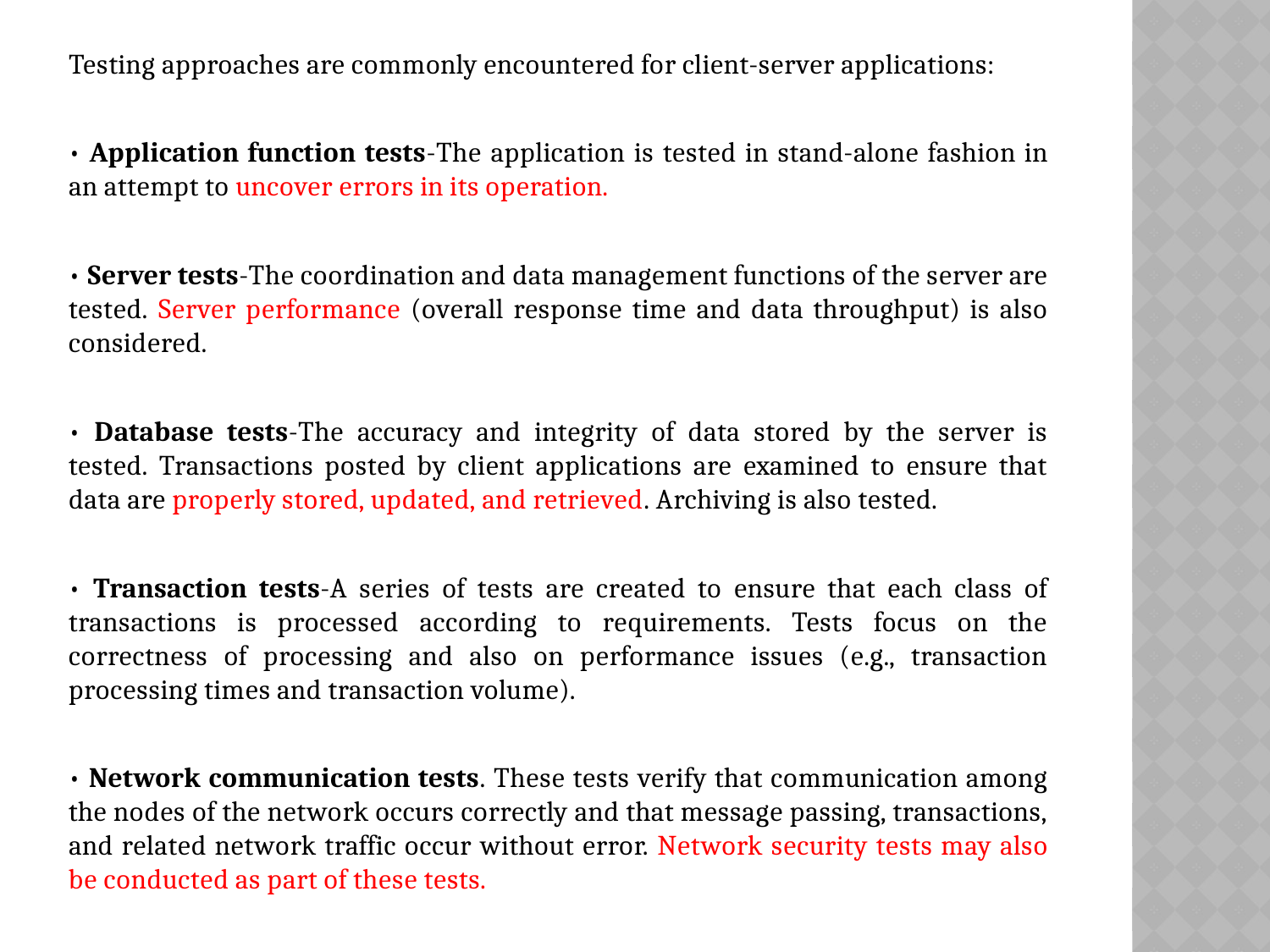

Testing approaches are commonly encountered for client-server applications:

• Application function tests-The application is tested in stand-alone fashion in an attempt to uncover errors in its operation.

• Server tests-The coordination and data management functions of the server are tested. Server performance (overall response time and data throughput) is also considered.

• Database tests-The accuracy and integrity of data stored by the server is tested. Transactions posted by client applications are examined to ensure that data are properly stored, updated, and retrieved. Archiving is also tested.

• Transaction tests-A series of tests are created to ensure that each class of transactions is processed according to requirements. Tests focus on the correctness of processing and also on performance issues (e.g., transaction processing times and transaction volume).

• Network communication tests. These tests verify that communication among the nodes of the network occurs correctly and that message passing, transactions, and related network traffic occur without error. Network security tests may also be conducted as part of these tests.